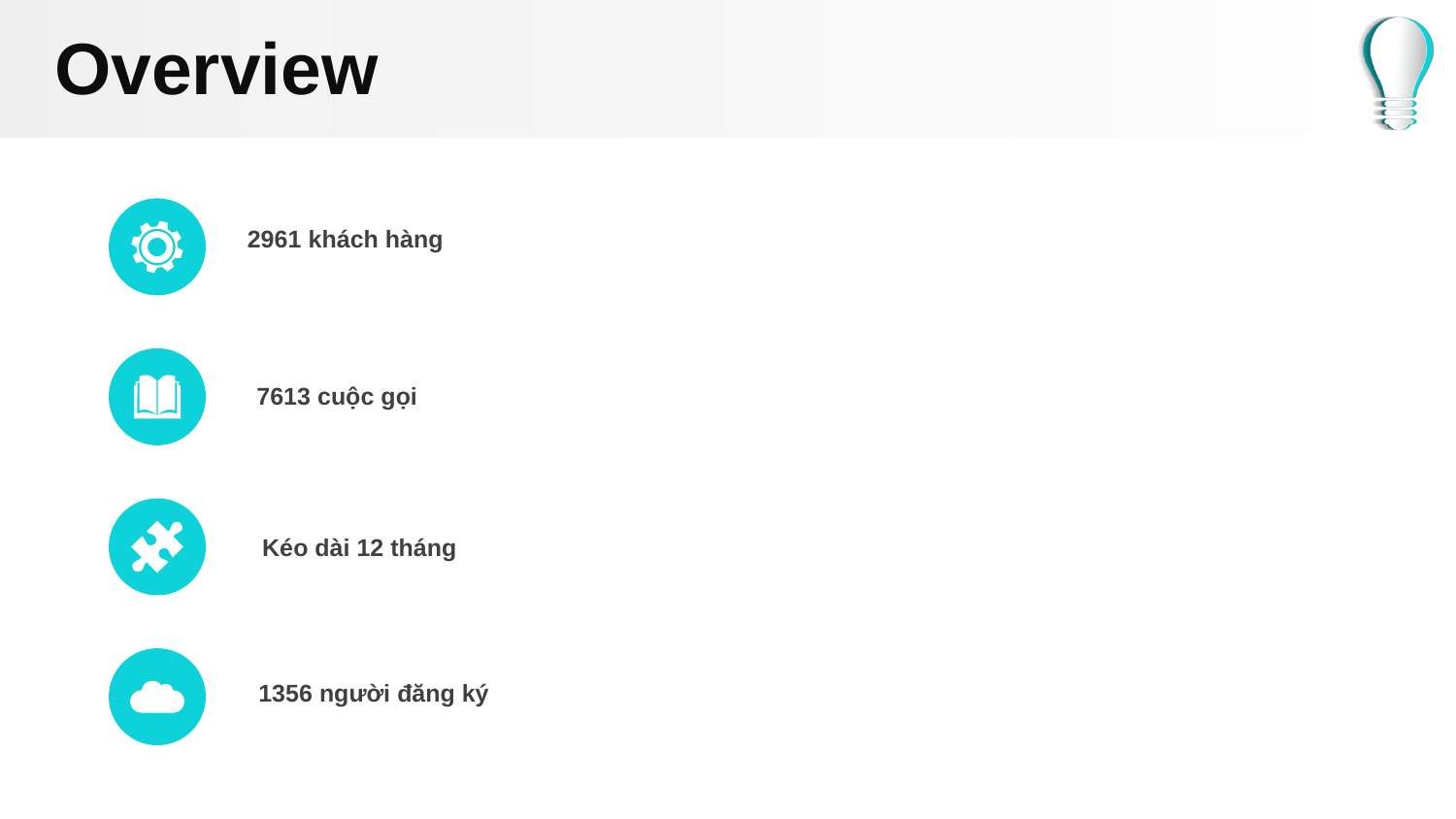

# Overview

2961 khách hàng

7613 cuộc gọi

Kéo dài 12 tháng

1356 người đăng ký